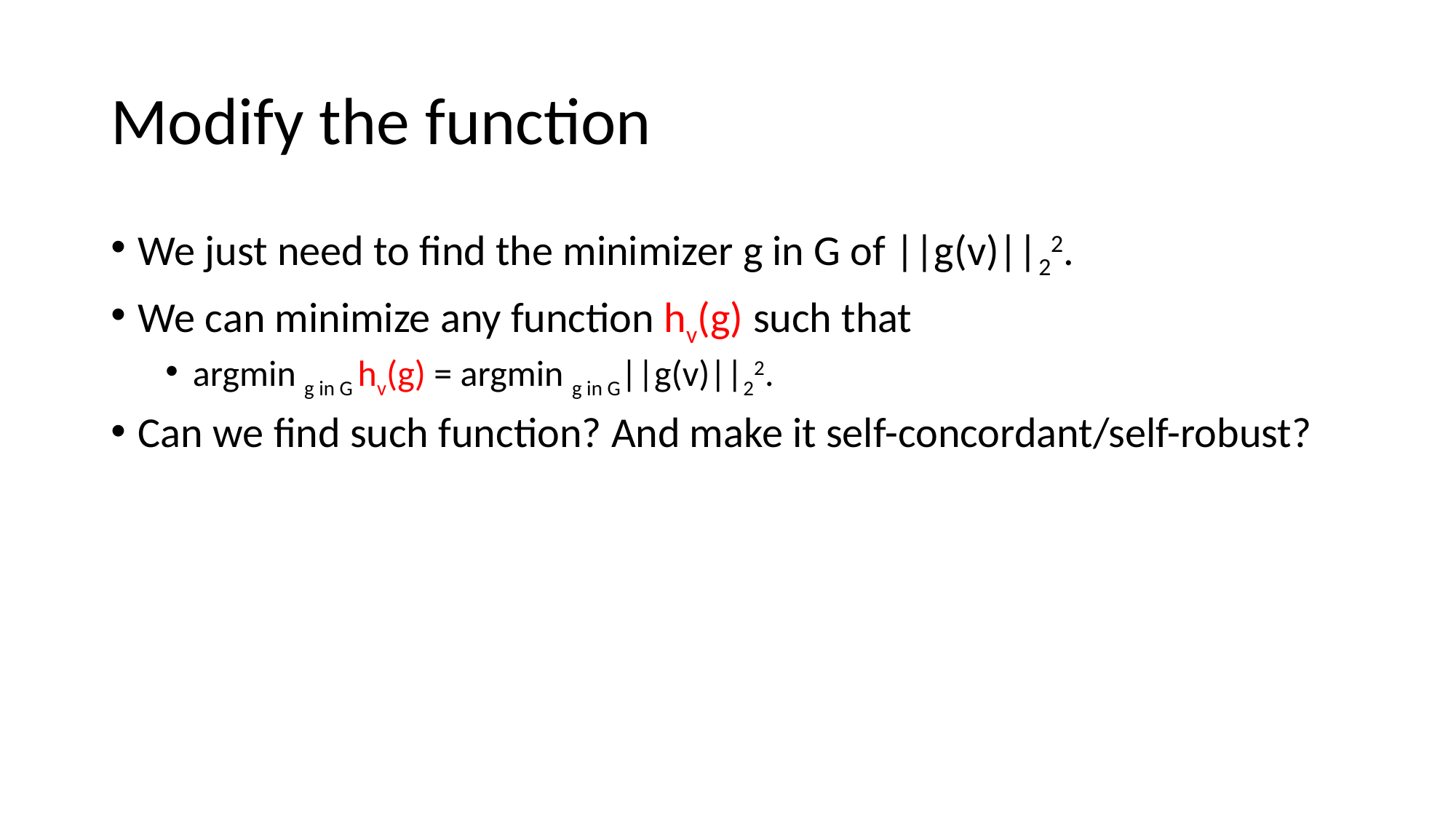

# Modify the function
We just need to find the minimizer g in G of ||g(v)||22.
We can minimize any function hv(g) such that
argmin g in G hv(g) = argmin g in G||g(v)||22.
Can we find such function? And make it self-concordant/self-robust?